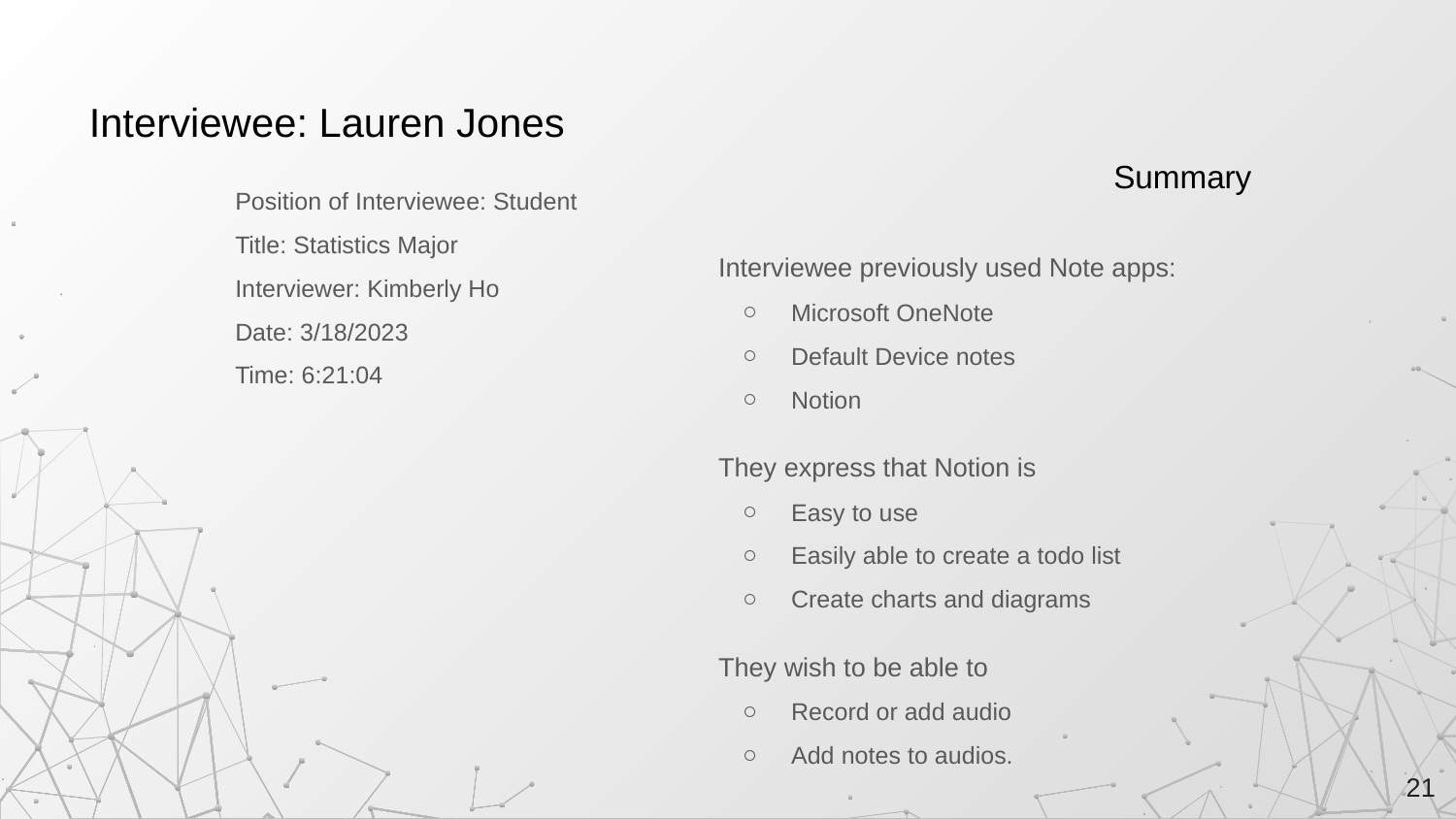

# Interviewee: Lauren Jones

Position of Interviewee: Student
Title: Statistics Major
Interviewer: Kimberly Ho
Date: 3/18/2023
Time: 6:21:04

Summary
Interviewee previously used Note apps:
Microsoft OneNote
Default Device notes
Notion

They express that Notion is
Easy to use
Easily able to create a todo list
Create charts and diagrams

They wish to be able to
Record or add audio
Add notes to audios.

21